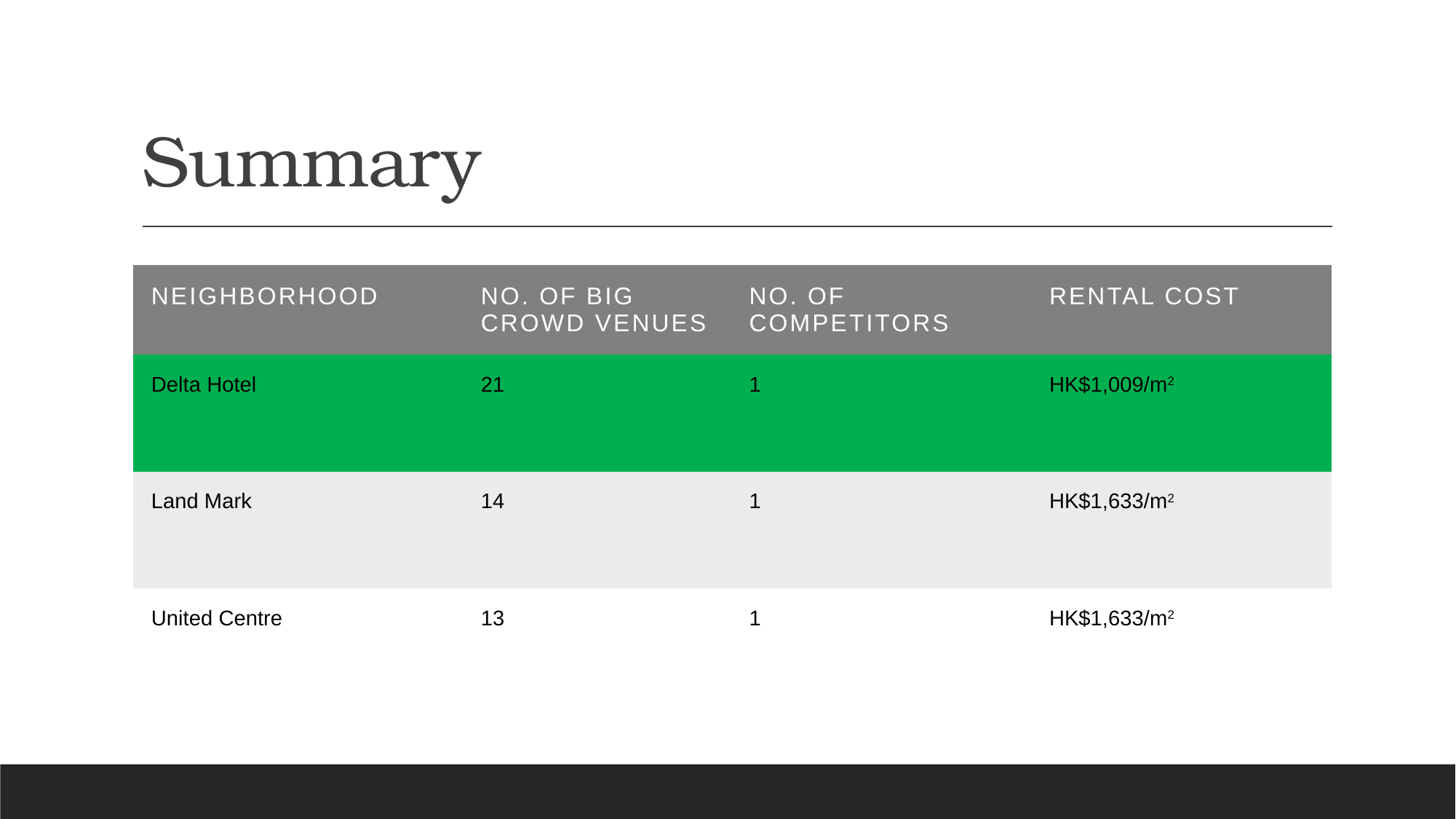

# Summary
| Neighborhood | No. of Big Crowd Venues | No. of Competitors | Rental cost |
| --- | --- | --- | --- |
| Delta Hotel | 21 | 1 | HK$1,009/m2 |
| Land Mark | 14 | 1 | HK$1,633/m2 |
| United Centre | 13 | 1 | HK$1,633/m2 |